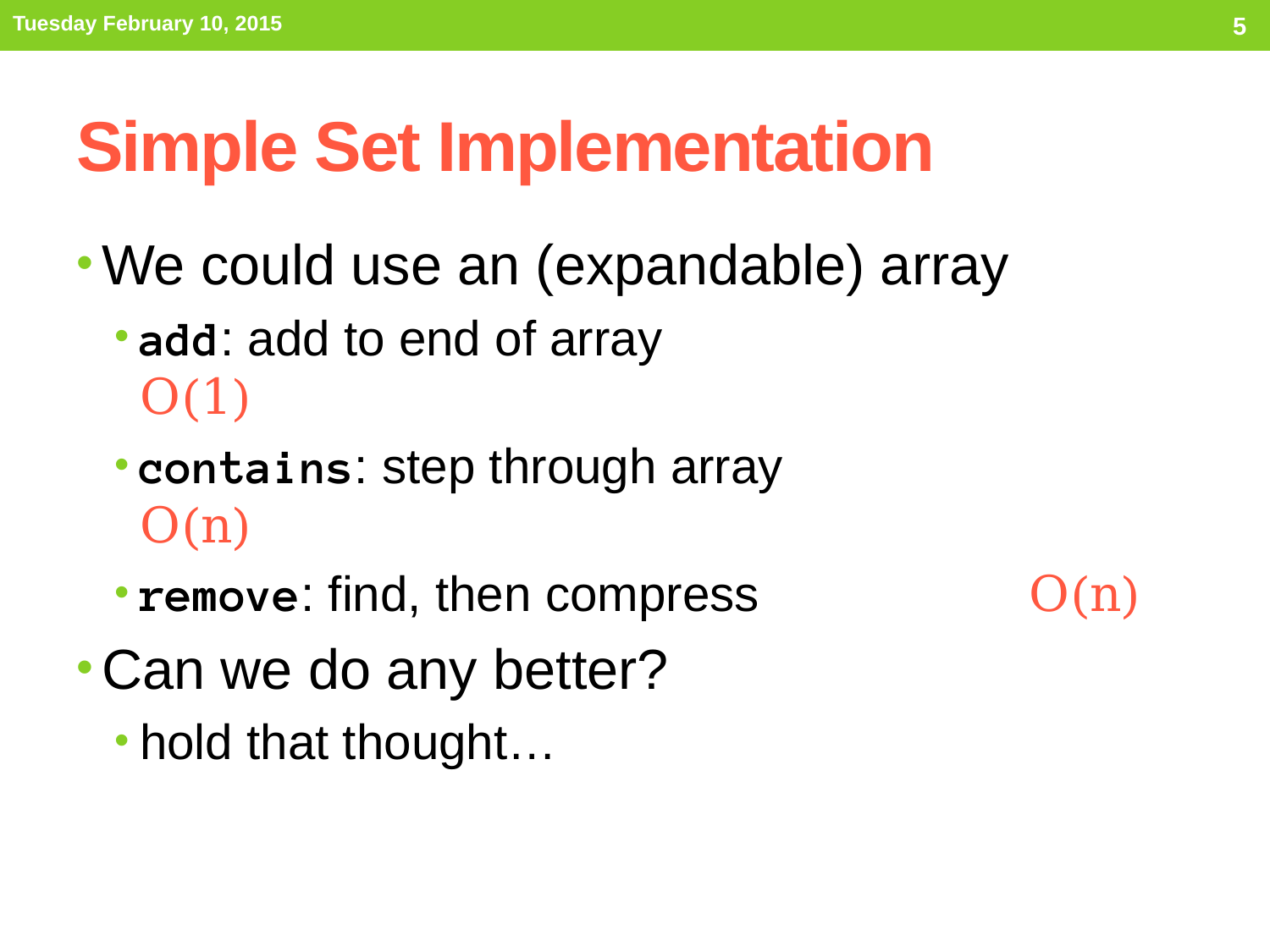

Tuesday February 10, 2015
5
# Simple Set Implementation
We could use an (expandable) array
add: add to end of array 				O(1)
contains: step through array			O(n)
remove: find, then compress			O(n)
Can we do any better?
hold that thought…